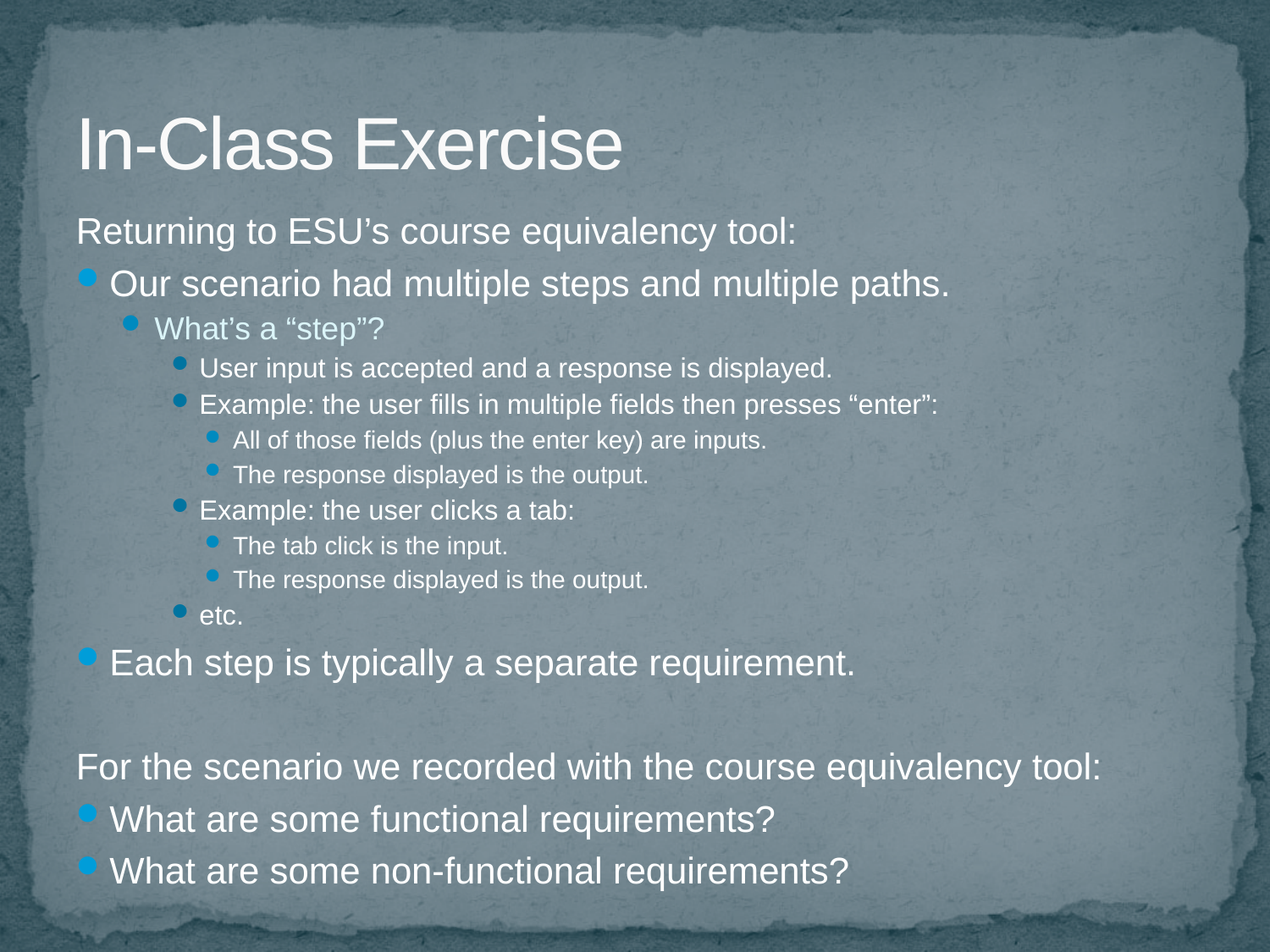

# In-Class Exercise
Returning to ESU’s course equivalency tool:
Our scenario had multiple steps and multiple paths.
What’s a “step”?
User input is accepted and a response is displayed.
Example: the user fills in multiple fields then presses “enter”:
All of those fields (plus the enter key) are inputs.
The response displayed is the output.
Example: the user clicks a tab:
The tab click is the input.
The response displayed is the output.
etc.
Each step is typically a separate requirement.

For the scenario we recorded with the course equivalency tool:
What are some functional requirements?
What are some non-functional requirements?